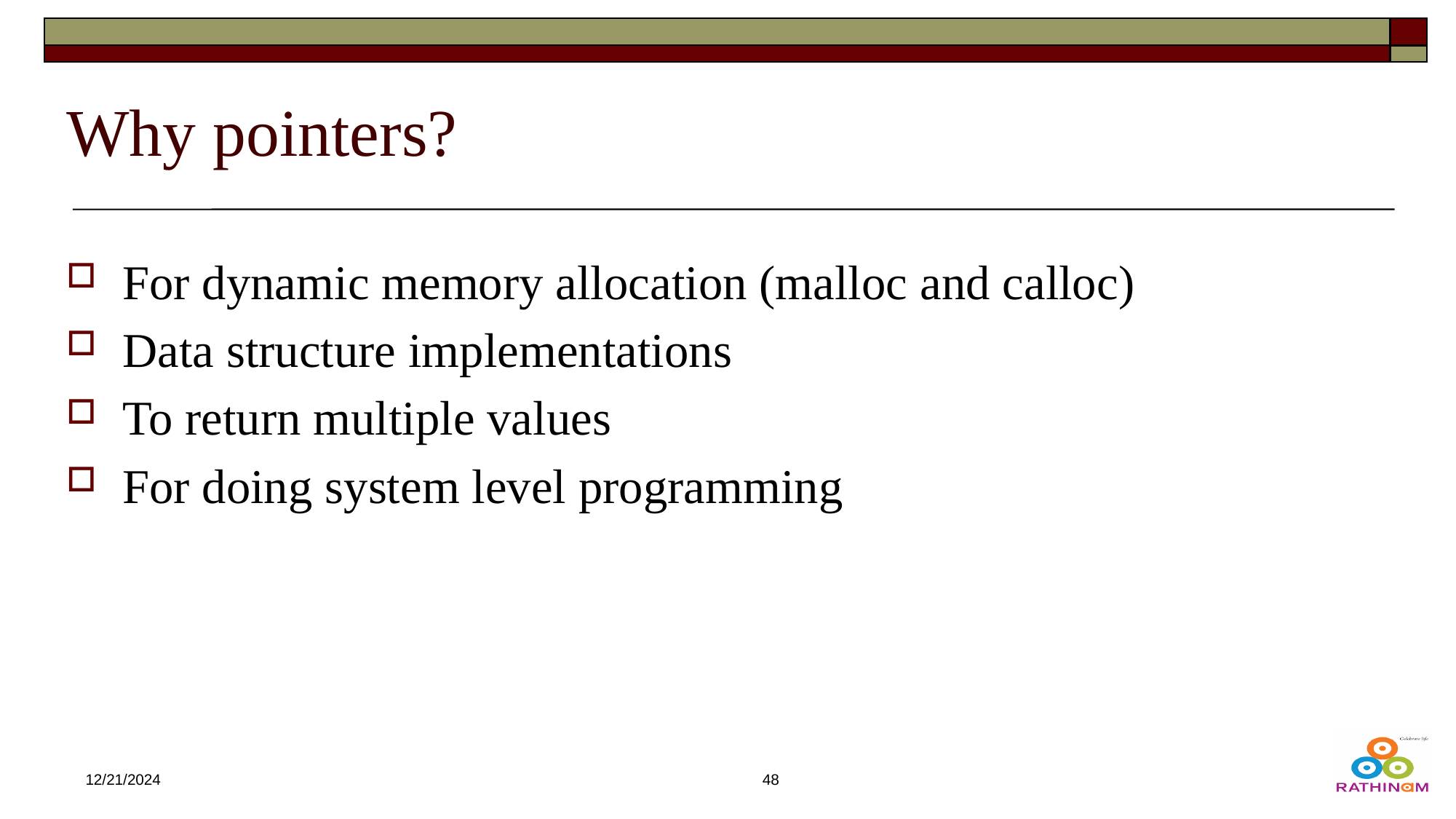

# Why pointers?
For dynamic memory allocation (malloc and calloc)
Data structure implementations
To return multiple values
For doing system level programming
12/21/2024
48